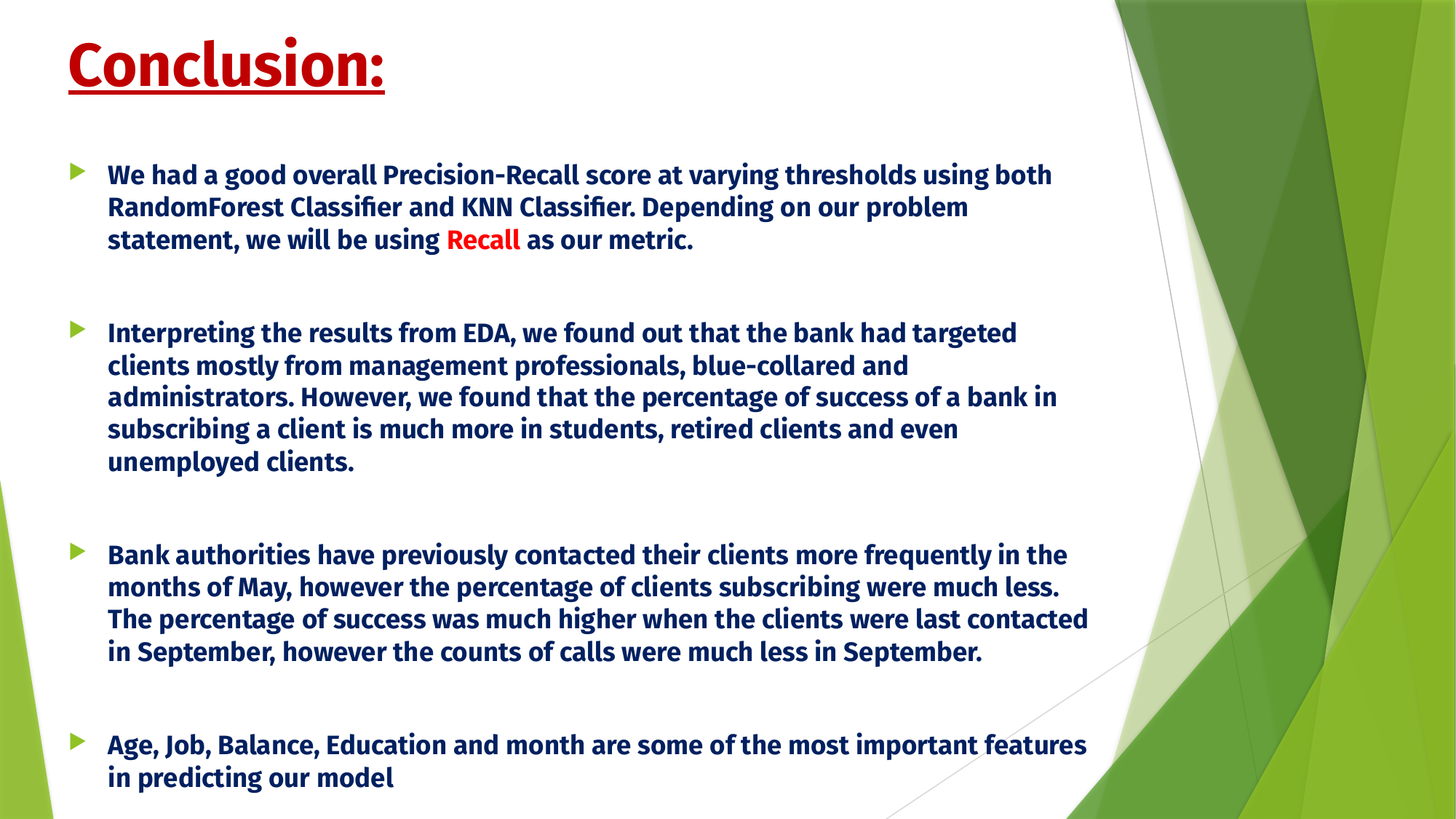

# Conclusion:

We had a good overall Precision-Recall score at varying thresholds using both RandomForest Classifier and KNN Classifier. Depending on our problem statement, we will be using Recall as our metric.

Interpreting the results from EDA, we found out that the bank had targeted clients mostly from management professionals, blue-collared and administrators. However, we found that the percentage of success of a bank in subscribing a client is much more in students, retired clients and even unemployed clients.

Bank authorities have previously contacted their clients more frequently in the months of May, however the percentage of clients subscribing were much less. The percentage of success was much higher when the clients were last contacted in September, however the counts of calls were much less in September.

Age, Job, Balance, Education and month are some of the most important features in predicting our model